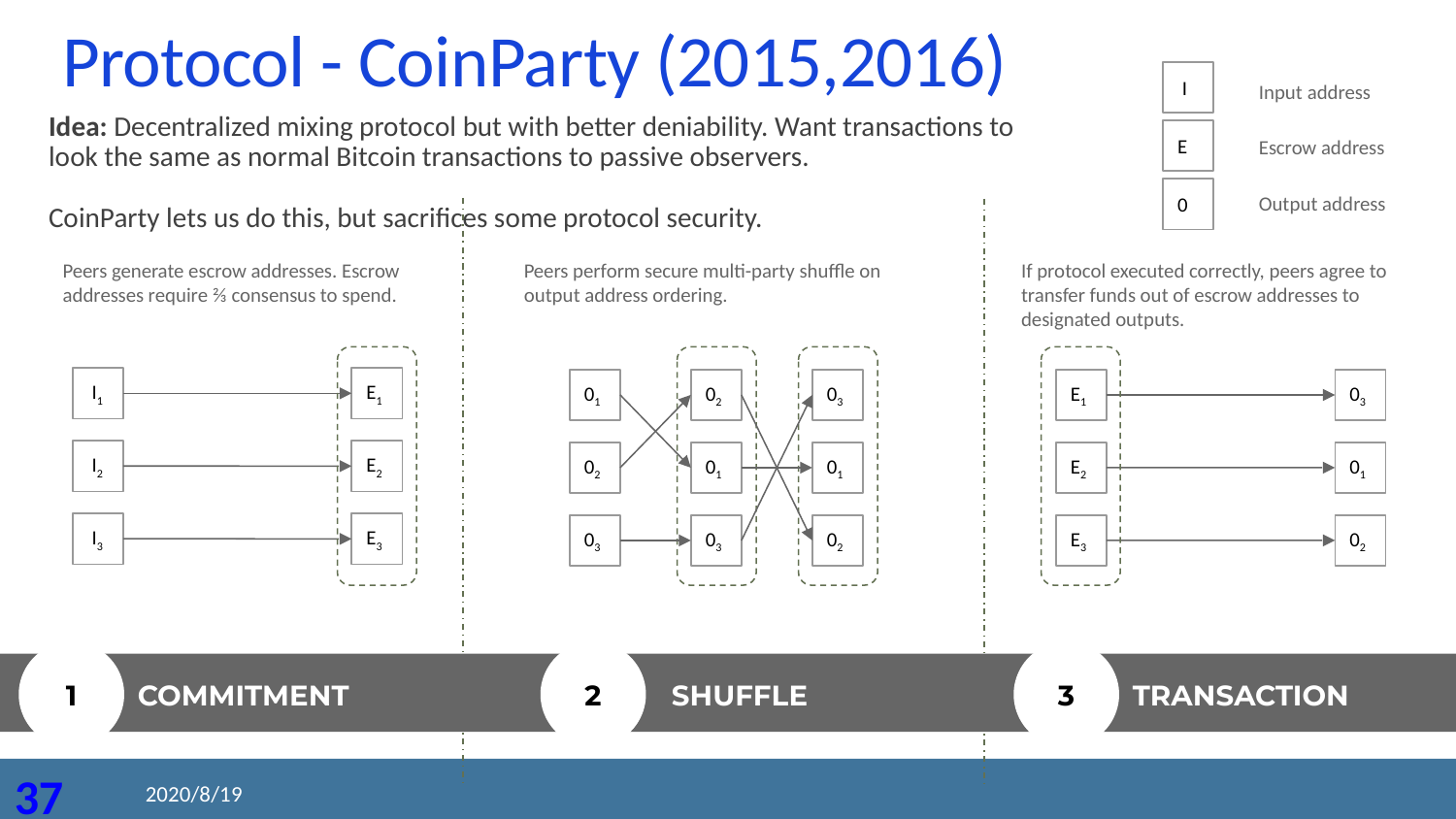

# Protocol - CoinParty (2015,2016)
 I
Input address
Idea: Decentralized mixing protocol but with better deniability. Want transactions to look the same as normal Bitcoin transactions to passive observers.

CoinParty lets us do this, but sacrifices some protocol security.
E
Escrow address
Output address
0
Peers generate escrow addresses. Escrow addresses require ⅔ consensus to spend.
Peers perform secure multi-party shuffle on output address ordering.
If protocol executed correctly, peers agree to transfer funds out of escrow addresses to designated outputs.

 I1
E1
01
02
03
E1
03
 I2
E2
02
01
01
E2
01
 I3
E3
03
03
02
E3
02
1
2
3

COMMITMENT
SHUFFLE
TRANSACTION
2020/8/19